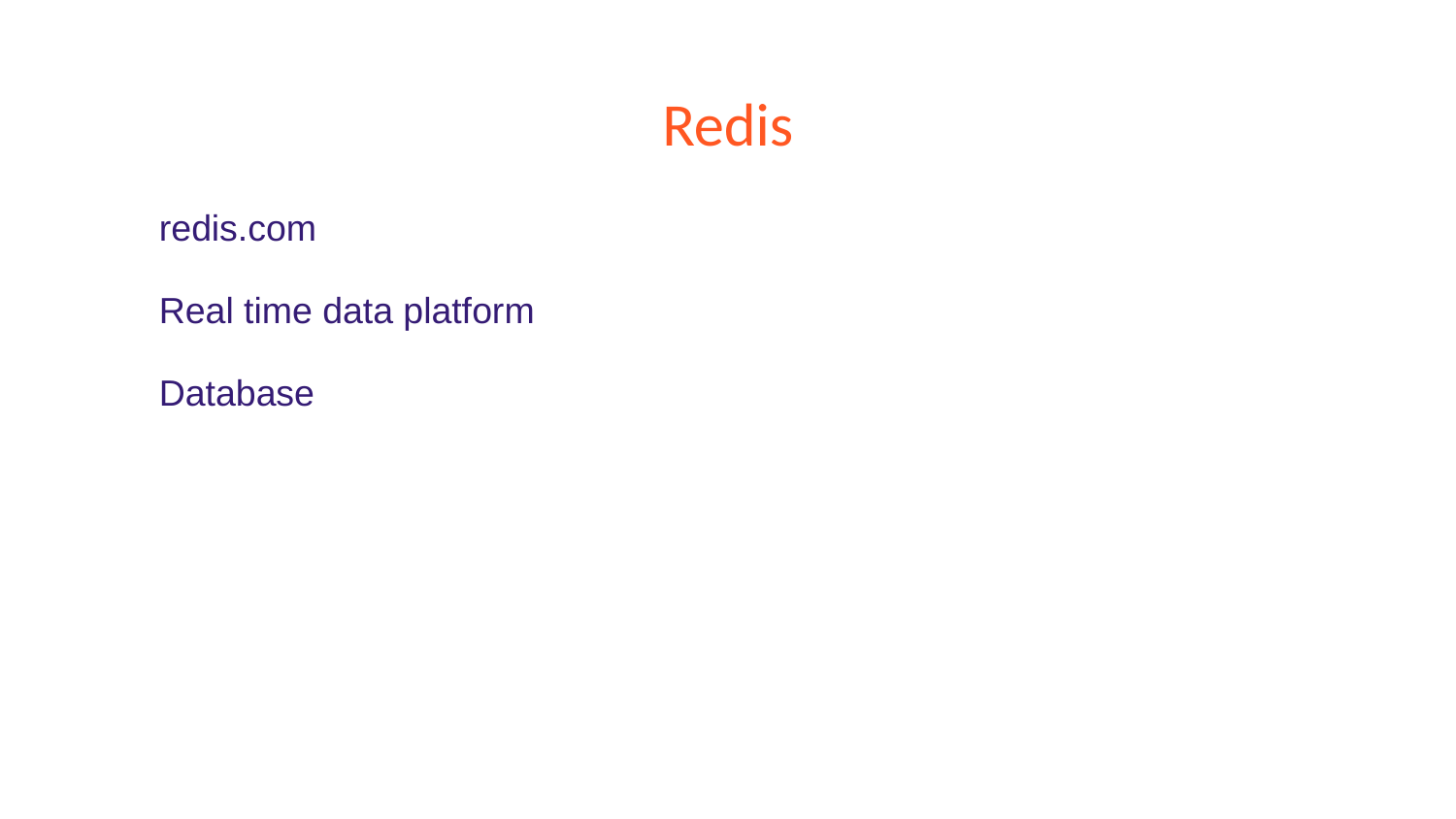

# Redis
redis.com
Real time data platform
Database